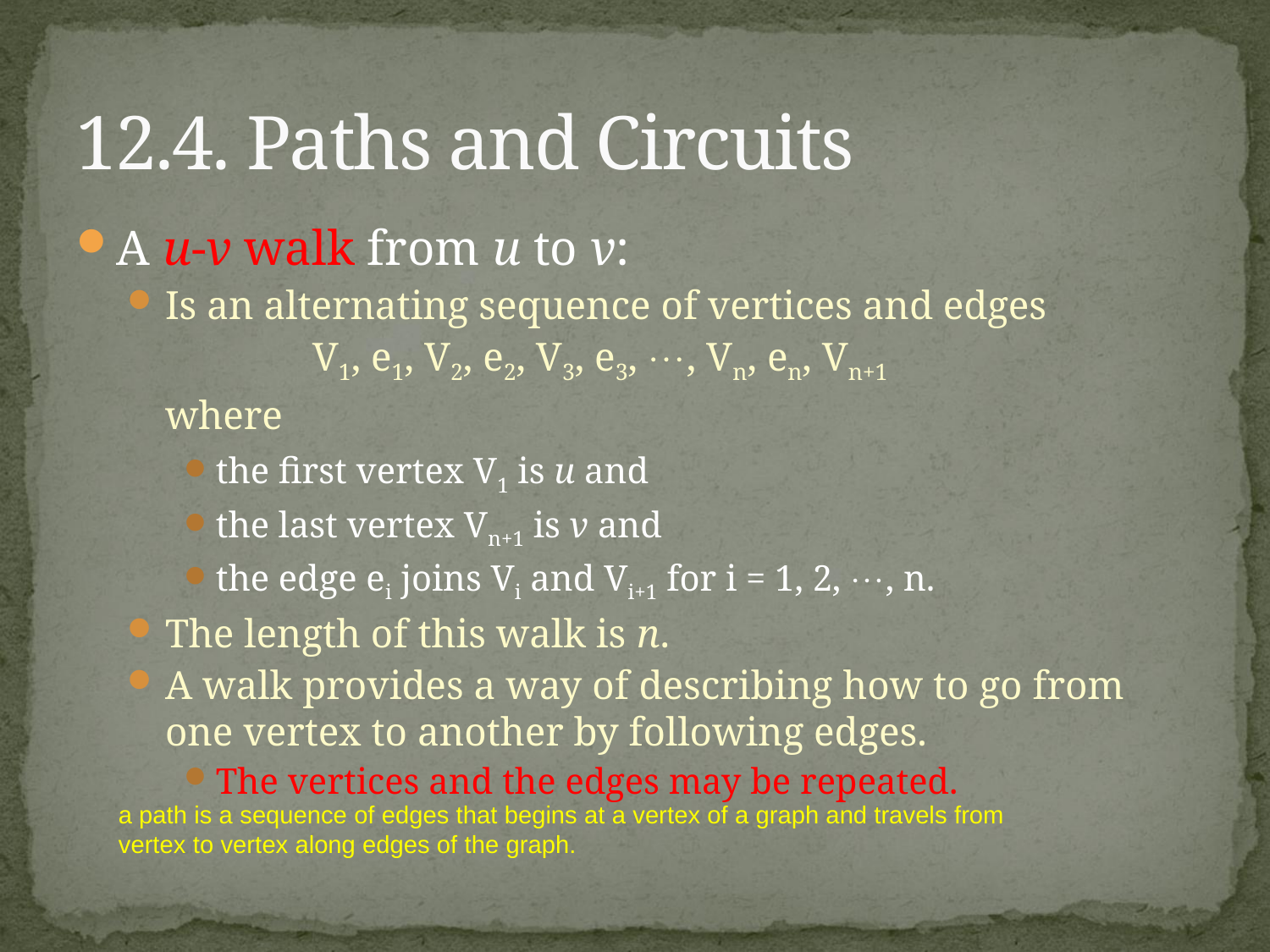

# 12.4. Paths and Circuits
A u-v walk from u to v:
Is an alternating sequence of vertices and edges
		  V1, e1, V2, e2, V3, e3, …, Vn, en, Vn+1
	where
the first vertex V1 is u and
the last vertex Vn+1 is v and
the edge ei joins Vi and Vi+1 for i = 1, 2, …, n.
The length of this walk is n.
A walk provides a way of describing how to go from one vertex to another by following edges.
The vertices and the edges may be repeated.
a path is a sequence of edges that begins at a vertex of a graph and travels from
vertex to vertex along edges of the graph.